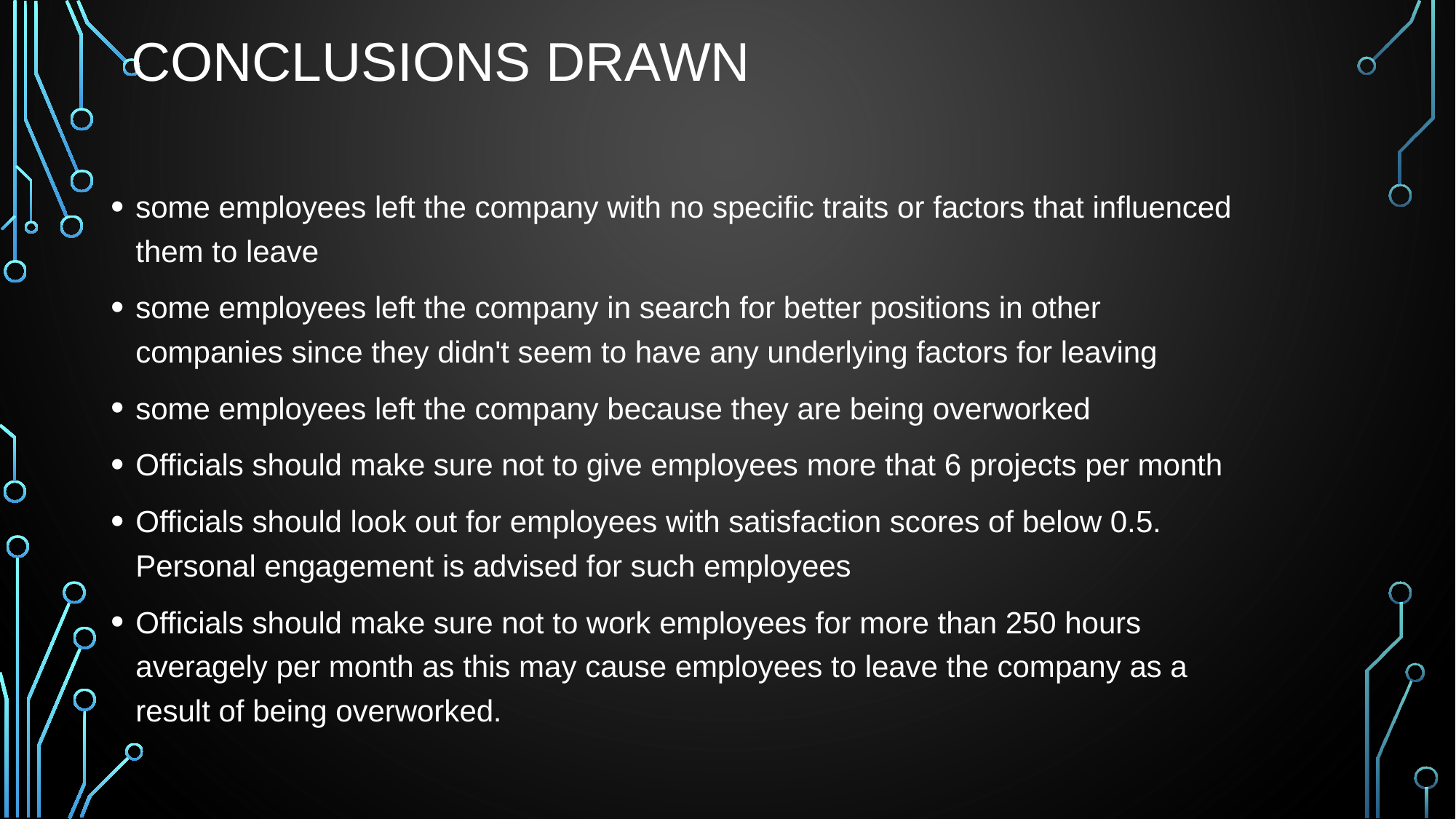

# CONCLUSIONS DRAWN
some employees left the company with no specific traits or factors that influenced them to leave
some employees left the company in search for better positions in other companies since they didn't seem to have any underlying factors for leaving
some employees left the company because they are being overworked
Officials should make sure not to give employees more that 6 projects per month
Officials should look out for employees with satisfaction scores of below 0.5. Personal engagement is advised for such employees
Officials should make sure not to work employees for more than 250 hours averagely per month as this may cause employees to leave the company as a result of being overworked.